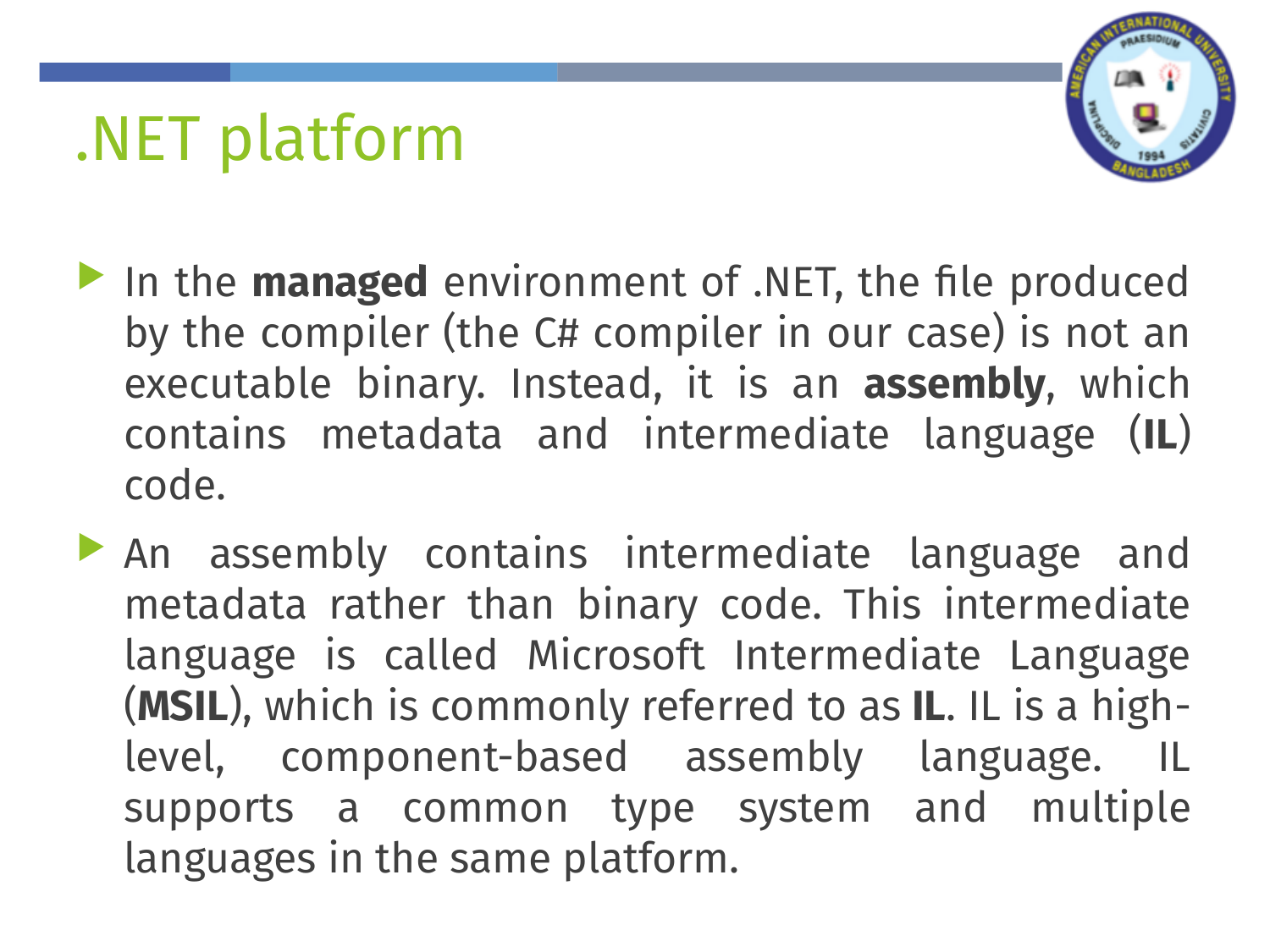

.NET platform
In the managed environment of .NET, the file produced by the compiler (the C# compiler in our case) is not an executable binary. Instead, it is an assembly, which contains metadata and intermediate language (IL) code.
An assembly contains intermediate language and metadata rather than binary code. This intermediate language is called Microsoft Intermediate Language (MSIL), which is commonly referred to as IL. IL is a high-level, component-based assembly language. IL supports a common type system and multiple languages in the same platform.